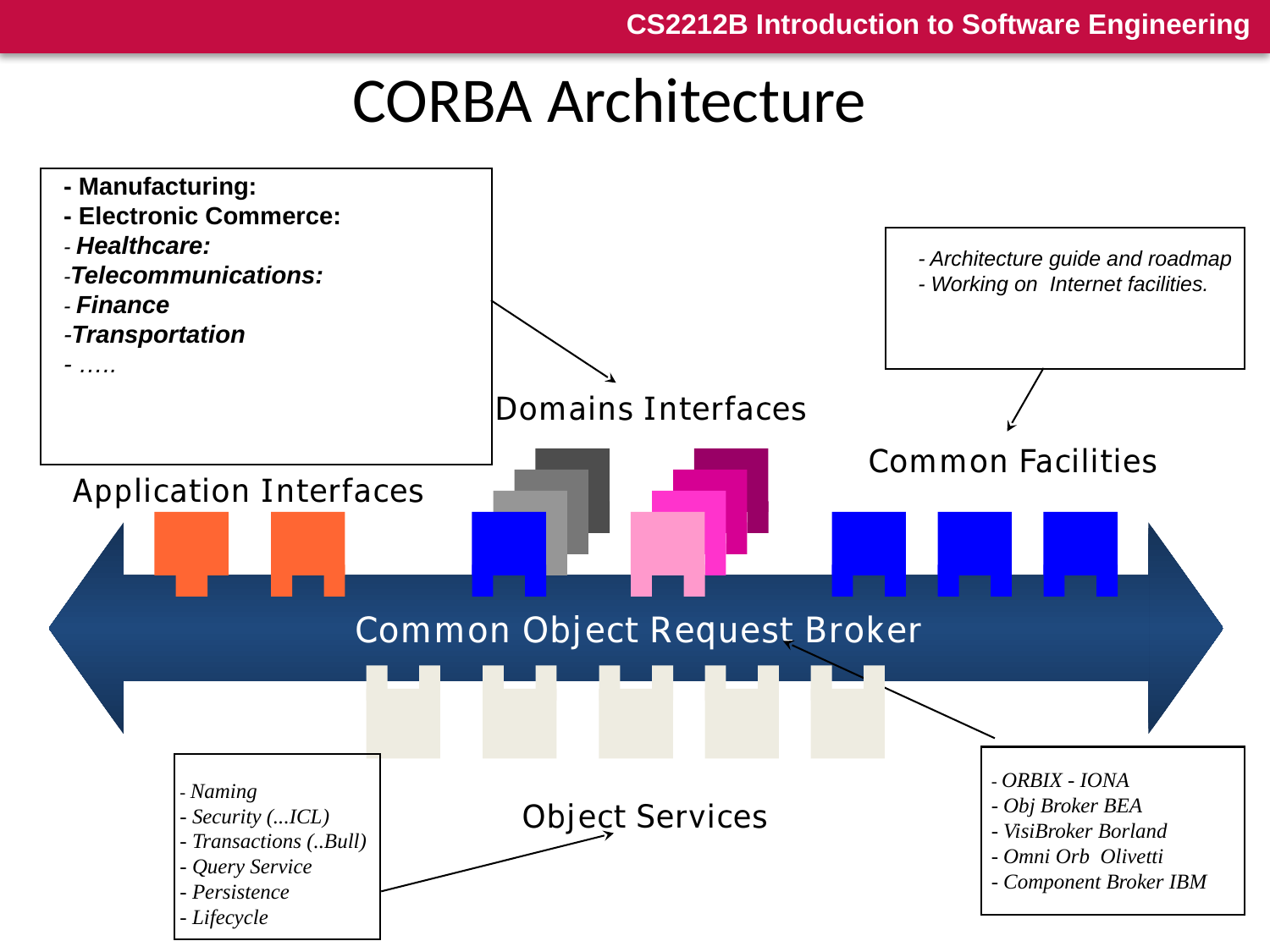

# CORBA Architecture
- Manufacturing:
- Electronic Commerce:
- Healthcare:
-Telecommunications:
- Finance
-Transportation
- …..

Domains Interfaces

	- Architecture guide and roadmap
	- Working on  Internet facilities.

Common Facilities

Application Interfaces

Common Object Request Broker

- ORBIX - IONA
- Obj Broker BEA
- VisiBroker Borland
- Omni Orb  Olivetti
- Component Broker IBM

Object Services

- Naming
- Security (...ICL)
- Transactions (..Bull)
- Query Service
- Persistence
- Lifecycle